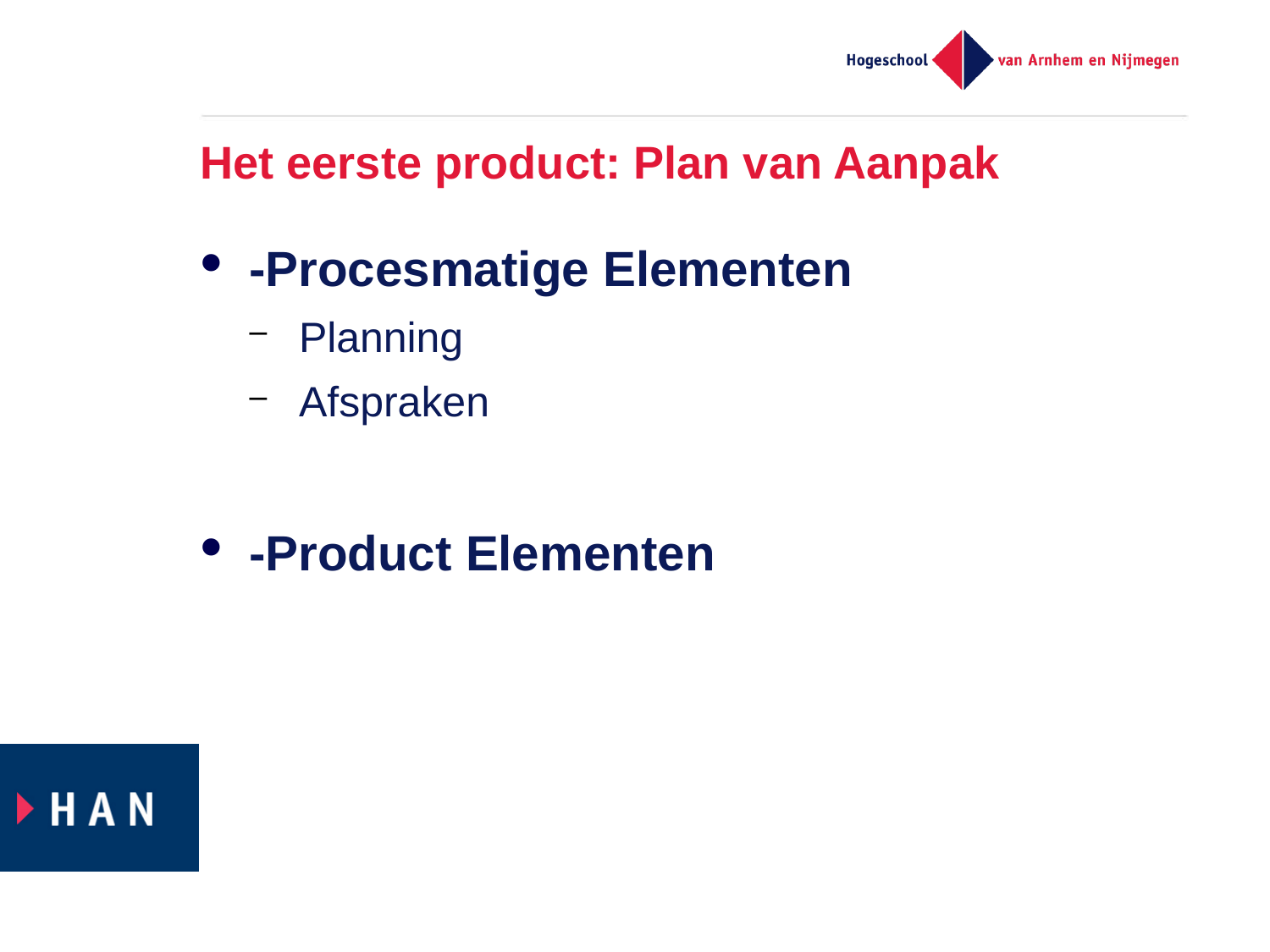

# Het eerste product: Plan van Aanpak
-Procesmatige Elementen
Planning
Afspraken

-Product Elementen